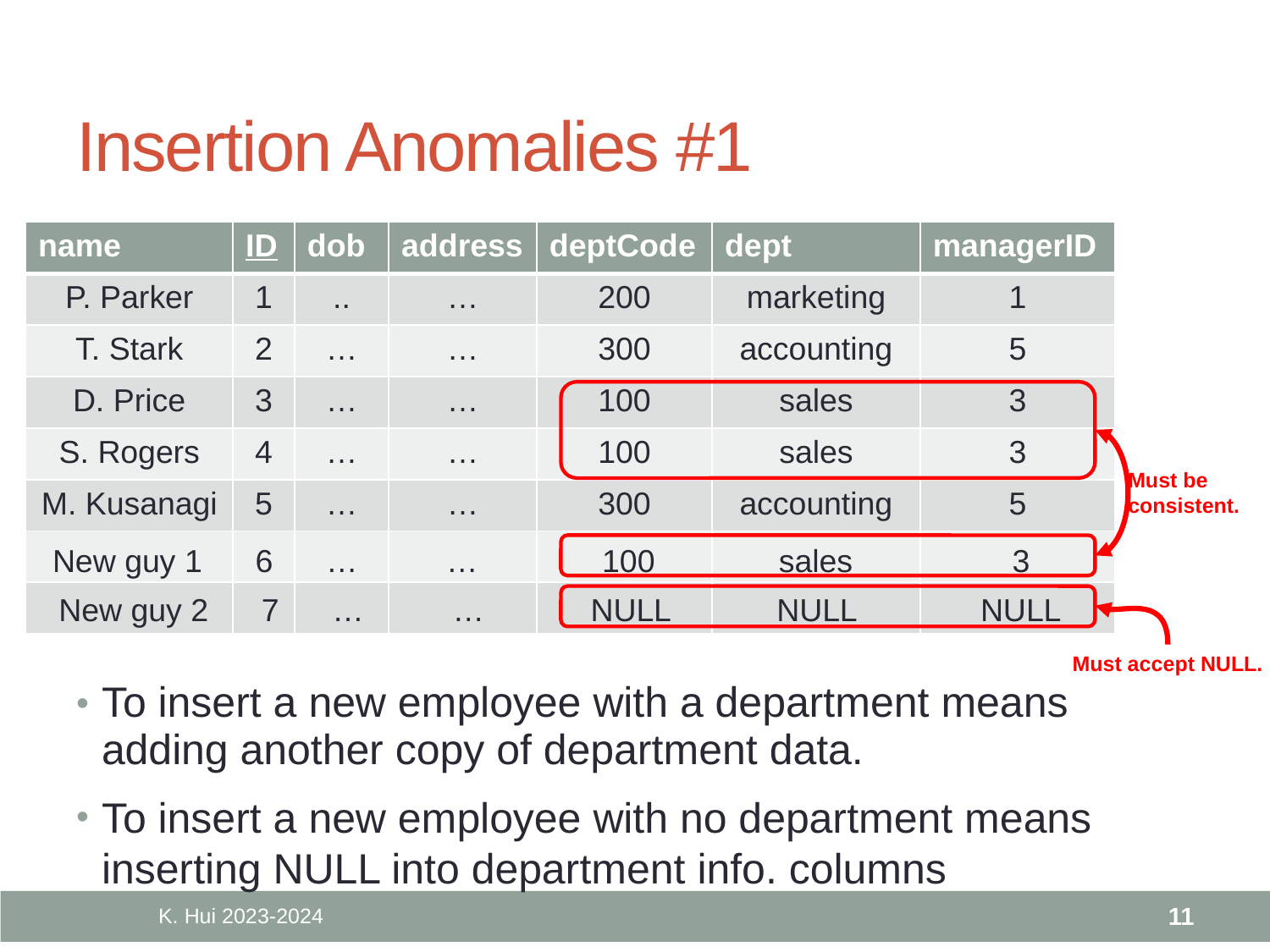

# Insertion Anomalies #1
| name | ID | dob | address | deptCode | dept | managerID |
| --- | --- | --- | --- | --- | --- | --- |
| P. Parker | 1 | .. | … | 200 | marketing | 1 |
| T. Stark | 2 | … | … | 300 | accounting | 5 |
| D. Price | 3 | … | … | 100 | sales | 3 |
| S. Rogers | 4 | … | … | 100 | sales | 3 |
| M. Kusanagi | 5 | … | … | 300 | accounting | 5 |
|  |  |  |  |  |  |  |
|  |  |  |  |  |  |  |

Must be consistent.

New guy 1      6      …          …              100              sales                  3
New guy 2      7      …          …            NULL            NULL              NULL

Must accept NULL.
To insert a new employee with a department means adding another copy of department data.

To insert a new employee with no department means inserting NULL into department info. columns

K. Hui 2023-2024
11